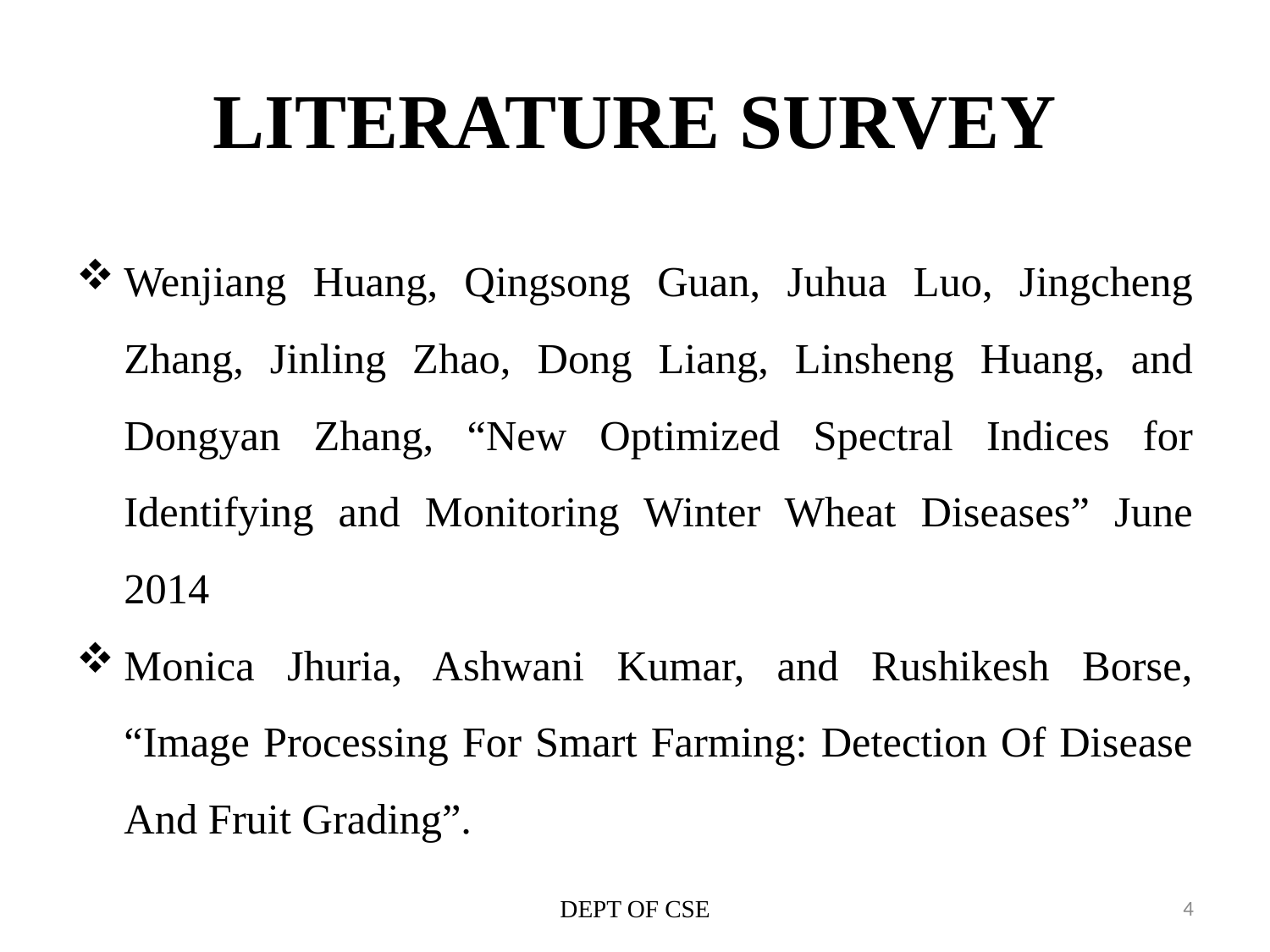

# LITERATURE SURVEY
Wenjiang Huang, Qingsong Guan, Juhua Luo, Jingcheng Zhang, Jinling Zhao, Dong Liang, Linsheng Huang, and Dongyan Zhang, “New Optimized Spectral Indices for Identifying and Monitoring Winter Wheat Diseases” June 2014
Monica Jhuria, Ashwani Kumar, and Rushikesh Borse, “Image Processing For Smart Farming: Detection Of Disease And Fruit Grading”.

DEPT OF CSE
4